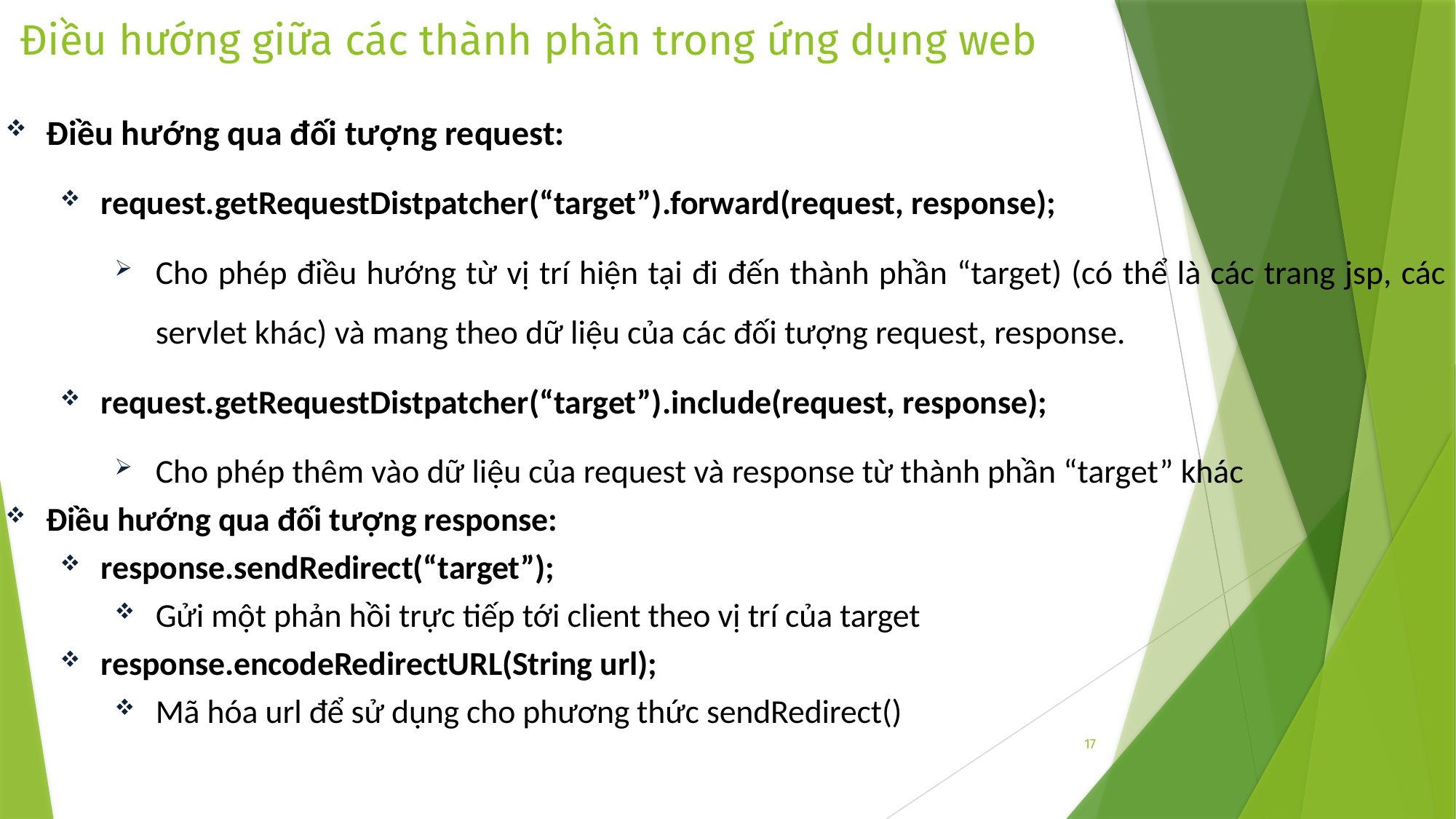

# Điều hướng giữa các thành phần trong ứng dụng web
Điều hướng qua đối tượng request:
request.getRequestDistpatcher(“target”).forward(request, response);
Cho phép điều hướng từ vị trí hiện tại đi đến thành phần “target) (có thể là các trang jsp, các servlet khác) và mang theo dữ liệu của các đối tượng request, response.
request.getRequestDistpatcher(“target”).include(request, response);
Cho phép thêm vào dữ liệu của request và response từ thành phần “target” khác
Điều hướng qua đối tượng response:
response.sendRedirect(“target”);
Gửi một phản hồi trực tiếp tới client theo vị trí của target
response.encodeRedirectURL(String url);
Mã hóa url để sử dụng cho phương thức sendRedirect()
17